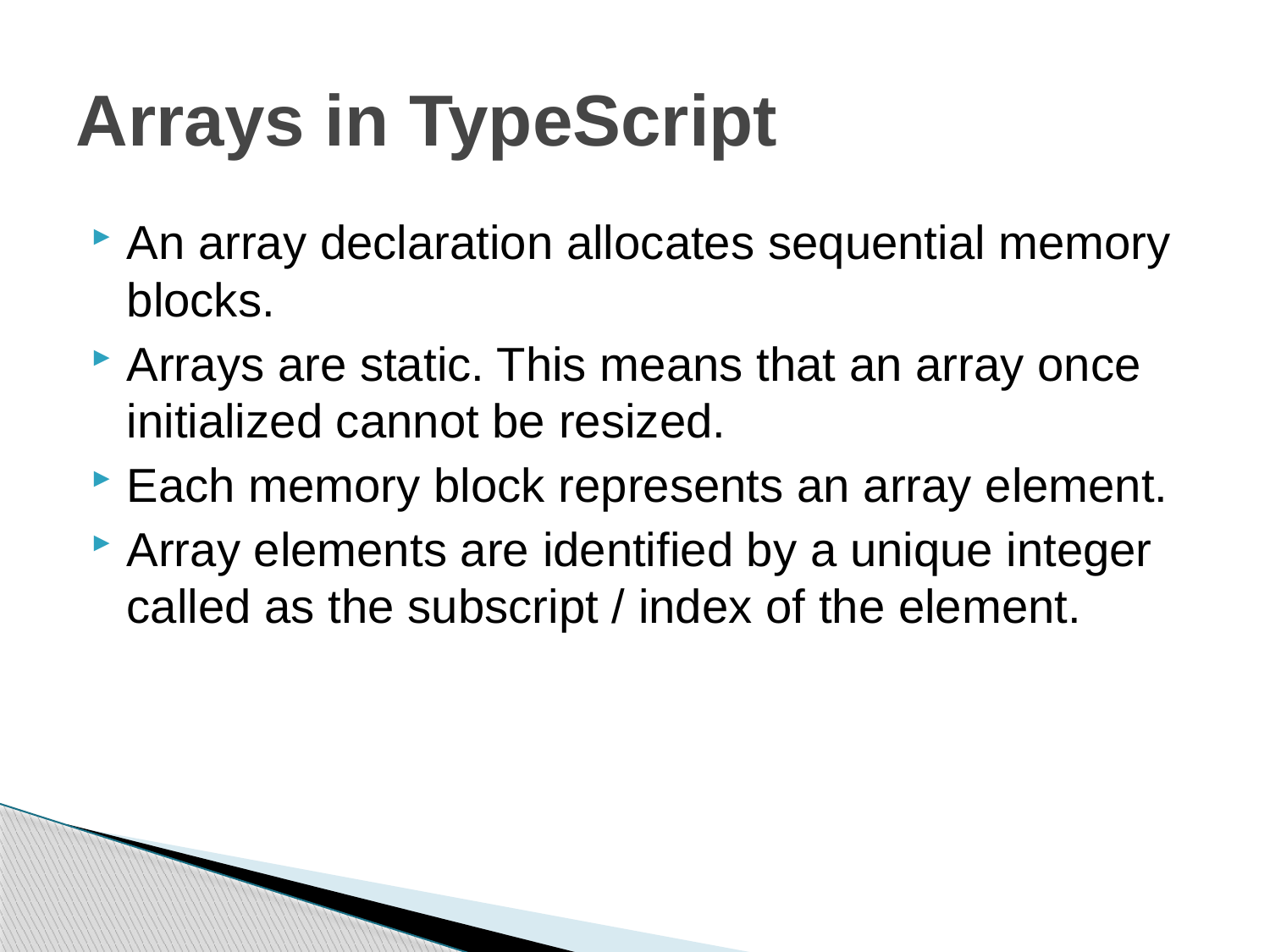

# Arrays in TypeScript
An array declaration allocates sequential memory blocks.
Arrays are static. This means that an array once initialized cannot be resized.
Each memory block represents an array element.
Array elements are identified by a unique integer called as the subscript / index of the element.